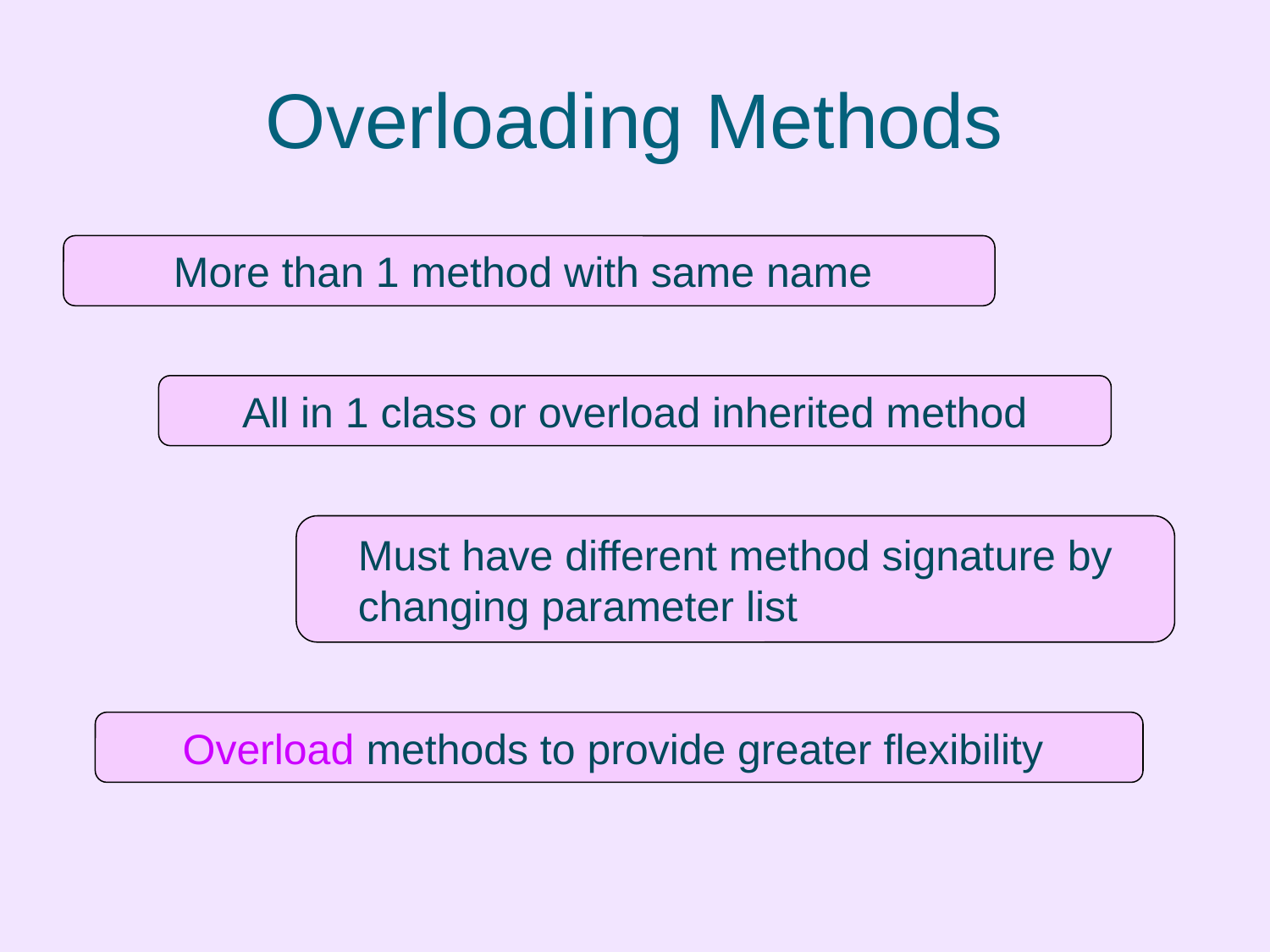

# Overloading Methods
More than 1 method with same name
All in 1 class or overload inherited method
Must have different method signature by changing parameter list
Overload methods to provide greater flexibility